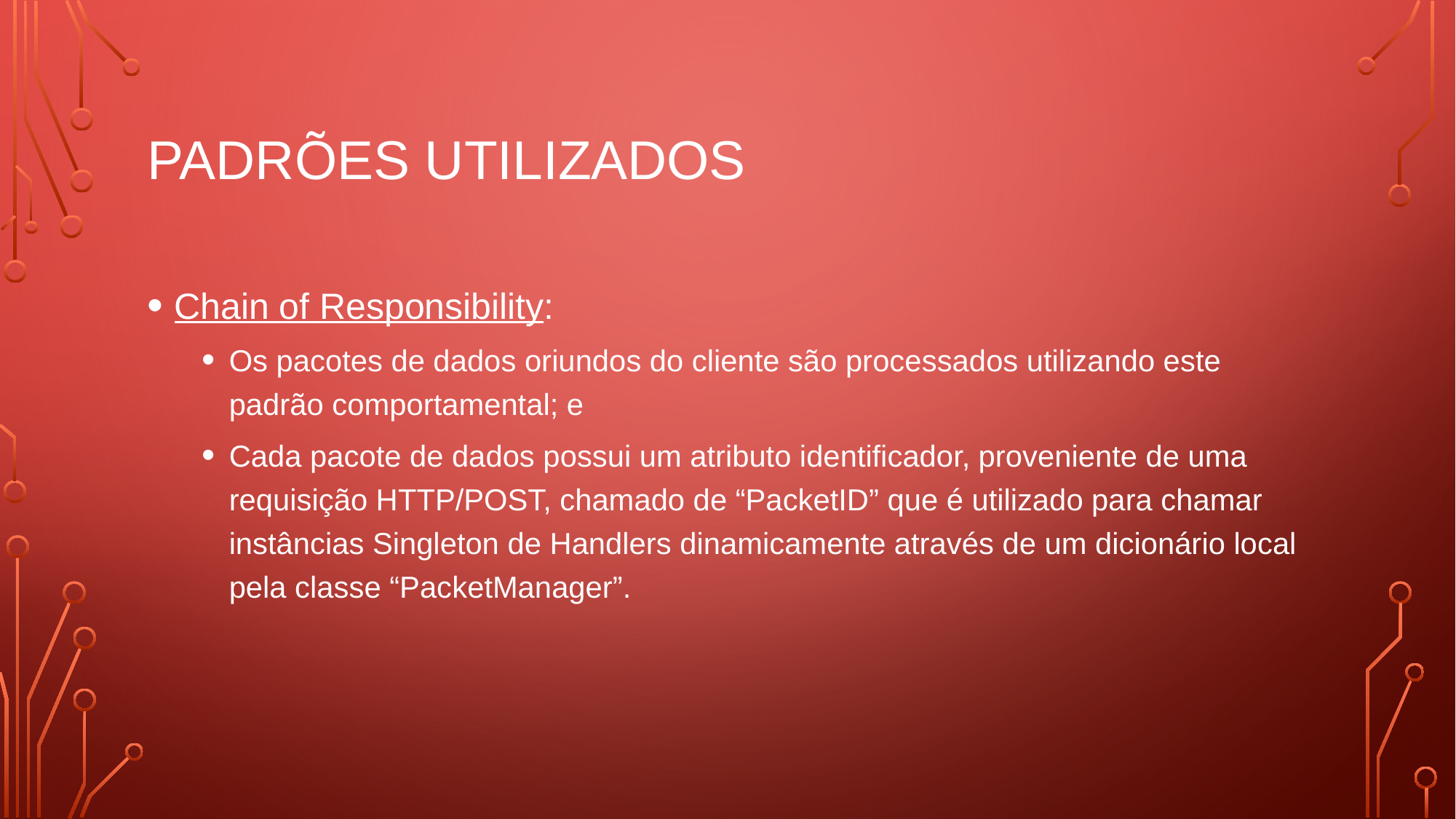

# Padrões utilizados
Chain of Responsibility:
Os pacotes de dados oriundos do cliente são processados utilizando este padrão comportamental; e
Cada pacote de dados possui um atributo identificador, proveniente de uma requisição HTTP/POST, chamado de “PacketID” que é utilizado para chamar instâncias Singleton de Handlers dinamicamente através de um dicionário local pela classe “PacketManager”.